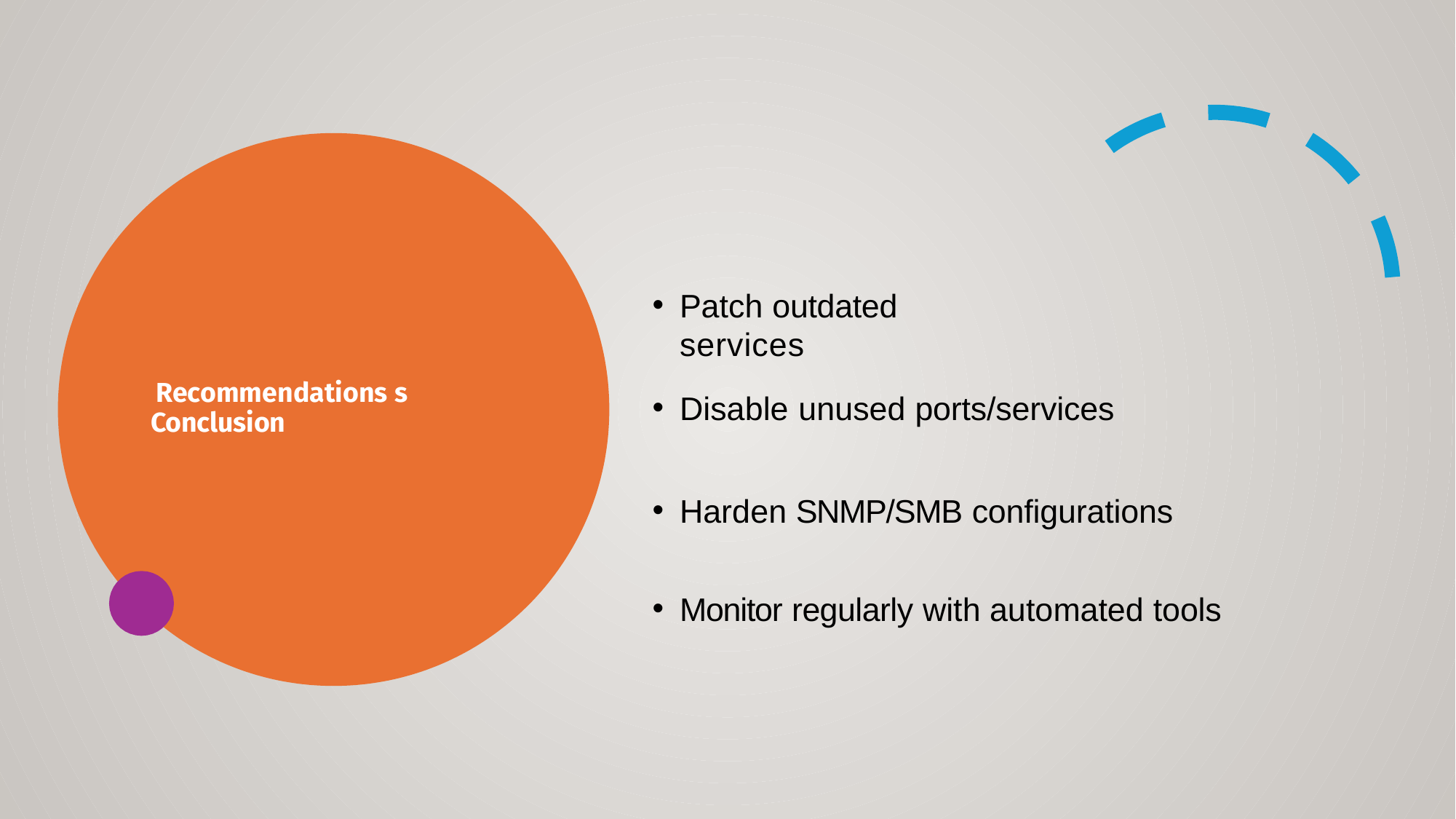

Patch outdated services
Recommendations s Conclusion
Disable unused ports/services
Harden SNMP/SMB configurations

Monitor regularly with automated tools